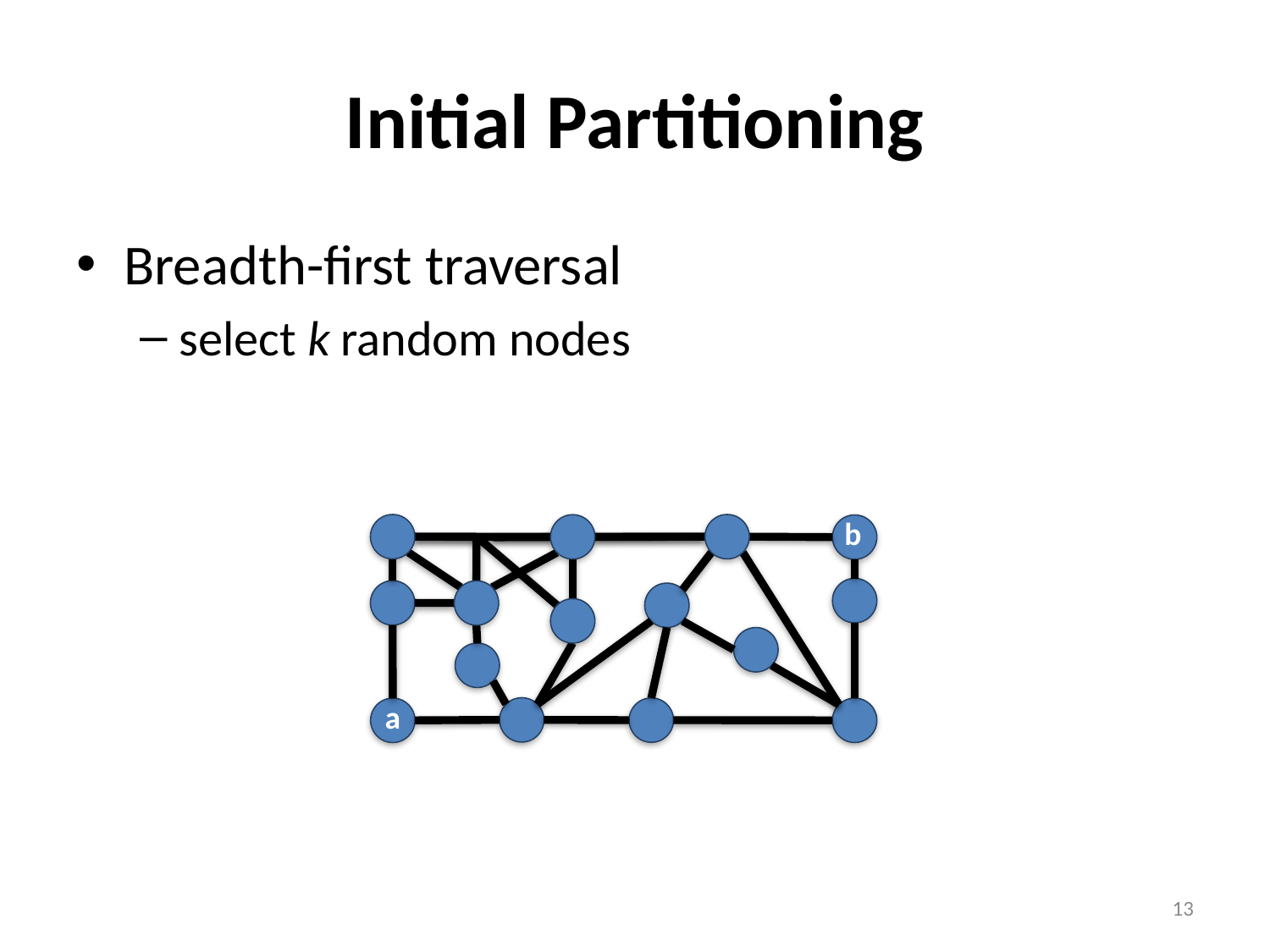

# Initial Partitioning
Breadth-first traversal
select k random nodes
b

a

13